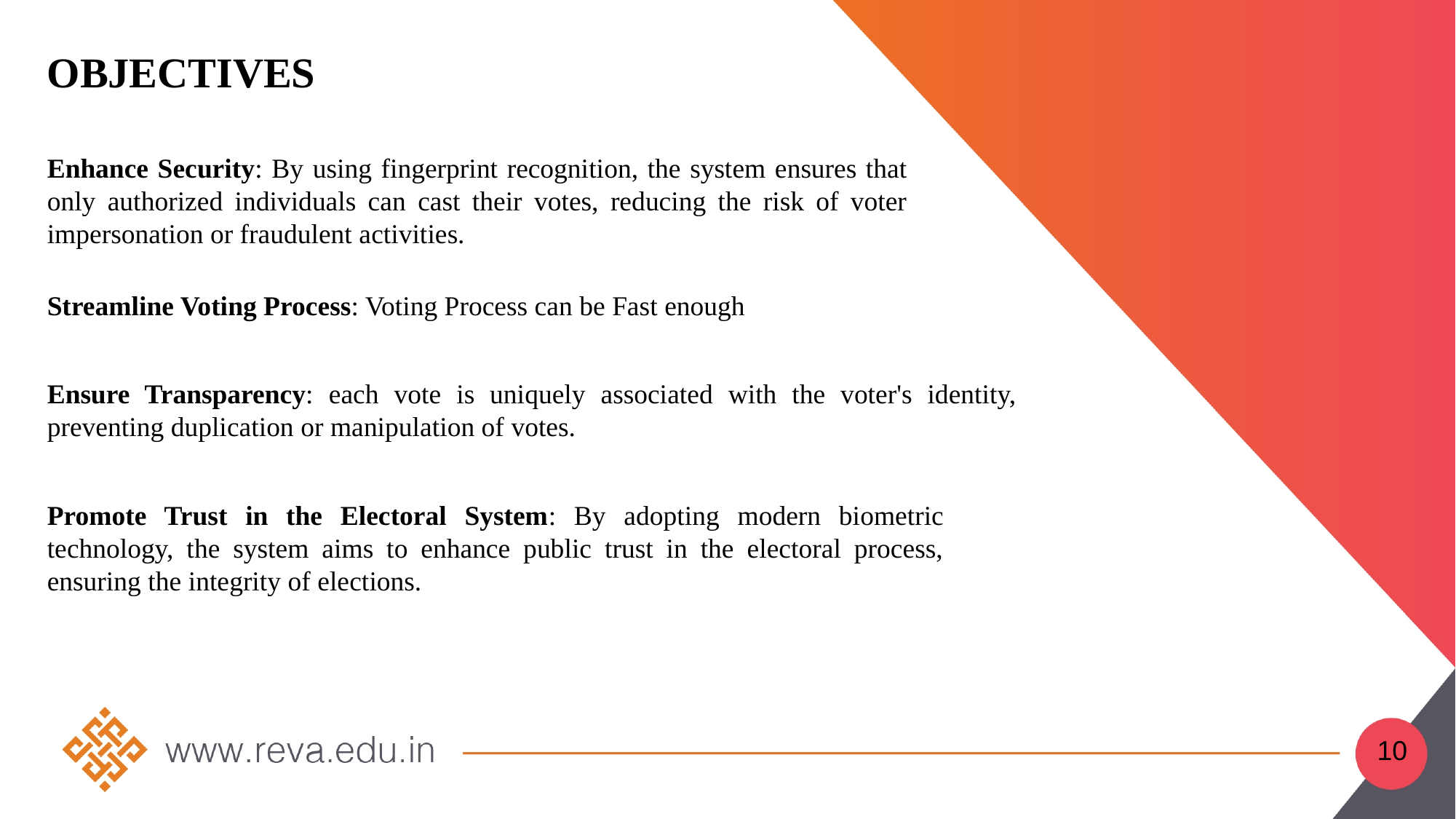

# objectives
Enhance Security: By using fingerprint recognition, the system ensures that only authorized individuals can cast their votes, reducing the risk of voter impersonation or fraudulent activities.
Streamline Voting Process: Voting Process can be Fast enough
Ensure Transparency: each vote is uniquely associated with the voter's identity, preventing duplication or manipulation of votes.
Promote Trust in the Electoral System: By adopting modern biometric technology, the system aims to enhance public trust in the electoral process, ensuring the integrity of elections.
10